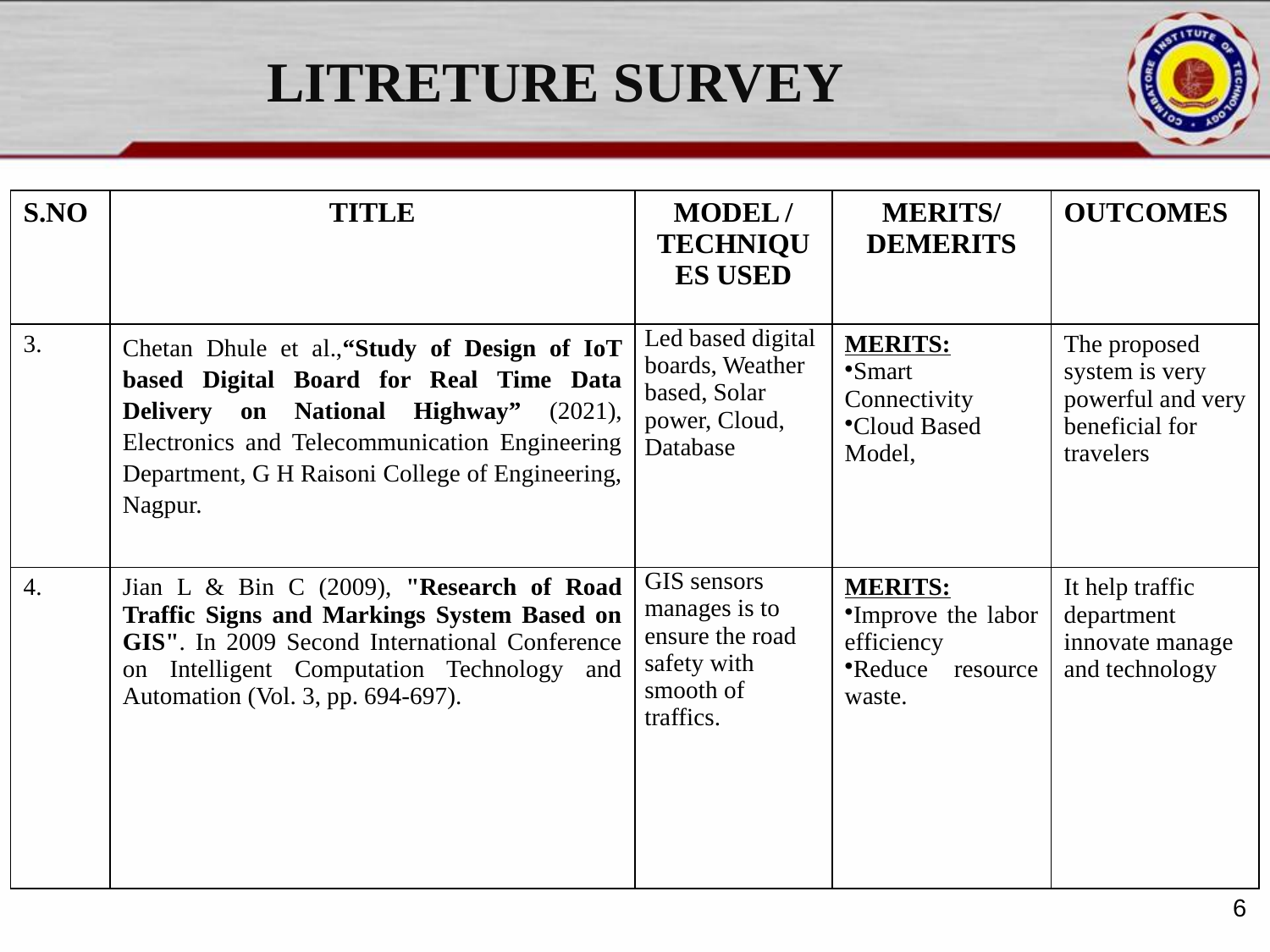

# LITRETURE SURVEY
| S.NO | TITLE | MODEL / TECHNIQUES USED | MERITS/ DEMERITS | OUTCOMES |
| --- | --- | --- | --- | --- |
| 3. | Chetan Dhule et al.,“Study of Design of IoT based Digital Board for Real Time Data Delivery on National Highway” (2021), Electronics and Telecommunication Engineering Department, G H Raisoni College of Engineering, Nagpur. | Led based digital boards, Weather based, Solar power, Cloud, Database | MERITS: Smart Connectivity Cloud Based Model, | The proposed system is very powerful and very beneficial for travelers |
| 4. | Jian L & Bin C (2009), "Research of Road Traffic Signs and Markings System Based on GIS". In 2009 Second International Conference on Intelligent Computation Technology and Automation (Vol. 3, pp. 694-697). | GIS sensors manages is to ensure the road safety with smooth of traffics. | MERITS: Improve the labor efficiency Reduce resource waste. | It help traffic department innovate manage and technology |
6